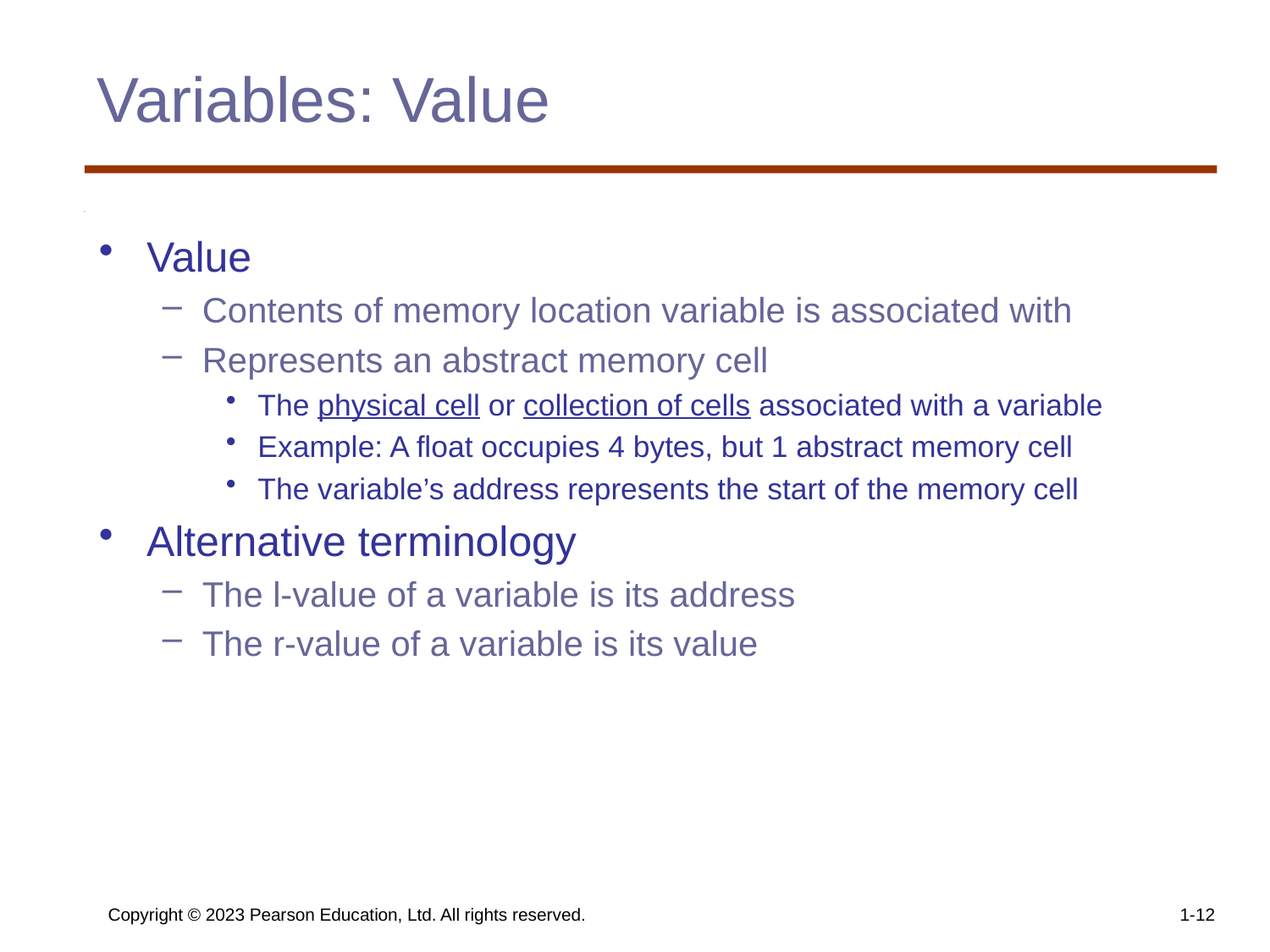

# Variables: Value
Value
Contents of memory location variable is associated with
Represents an abstract memory cell
The physical cell or collection of cells associated with a variable
Example: A float occupies 4 bytes, but 1 abstract memory cell
The variable’s address represents the start of the memory cell
Alternative terminology
The l-value of a variable is its address
The r-value of a variable is its value
Copyright © 2023 Pearson Education, Ltd. All rights reserved.
1-12